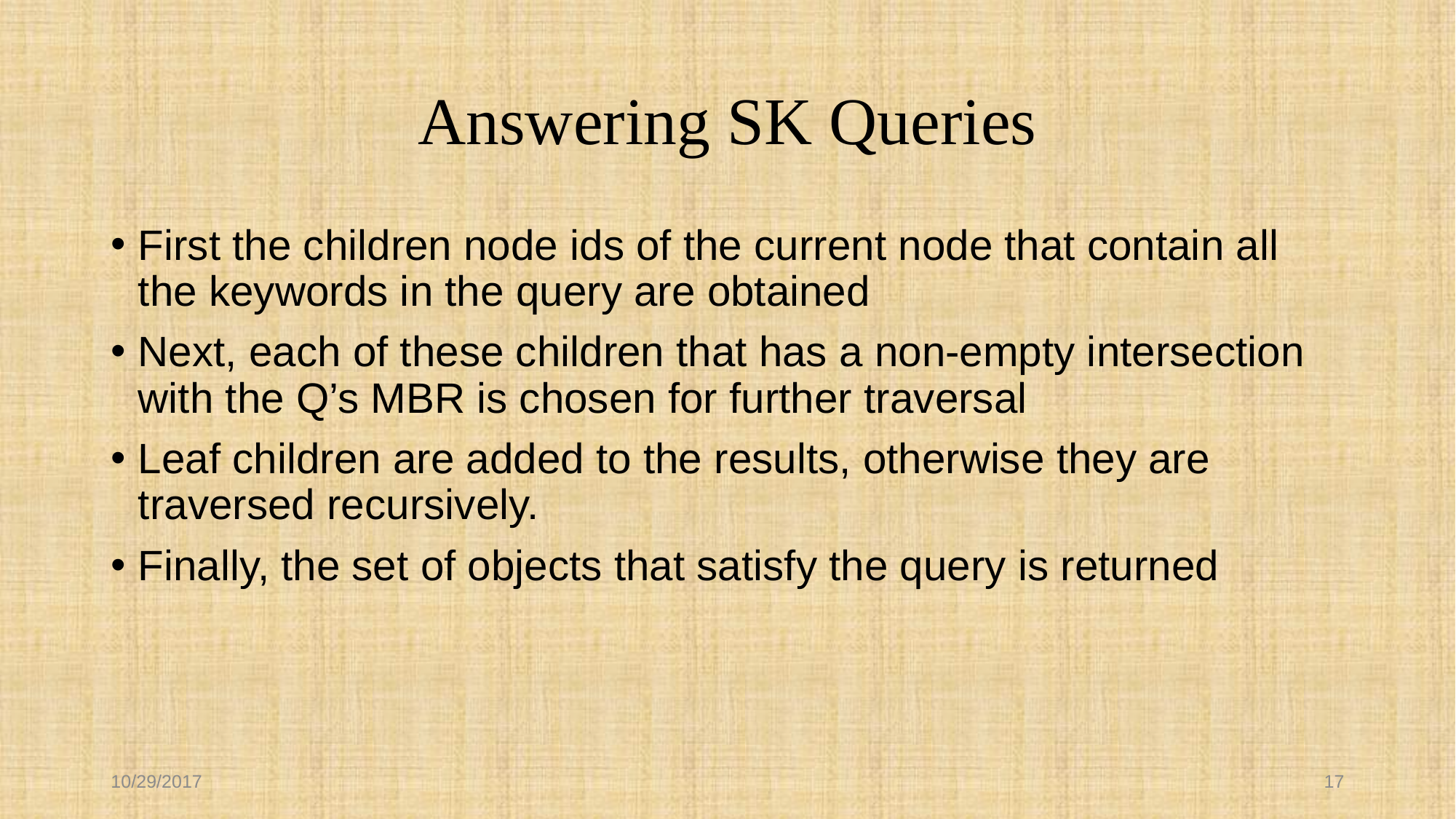

# Answering SK Queries
First the children node ids of the current node that contain all the keywords in the query are obtained
Next, each of these children that has a non-empty intersection with the Q’s MBR is chosen for further traversal
Leaf children are added to the results, otherwise they are traversed recursively.
Finally, the set of objects that satisfy the query is returned
10/29/2017
17